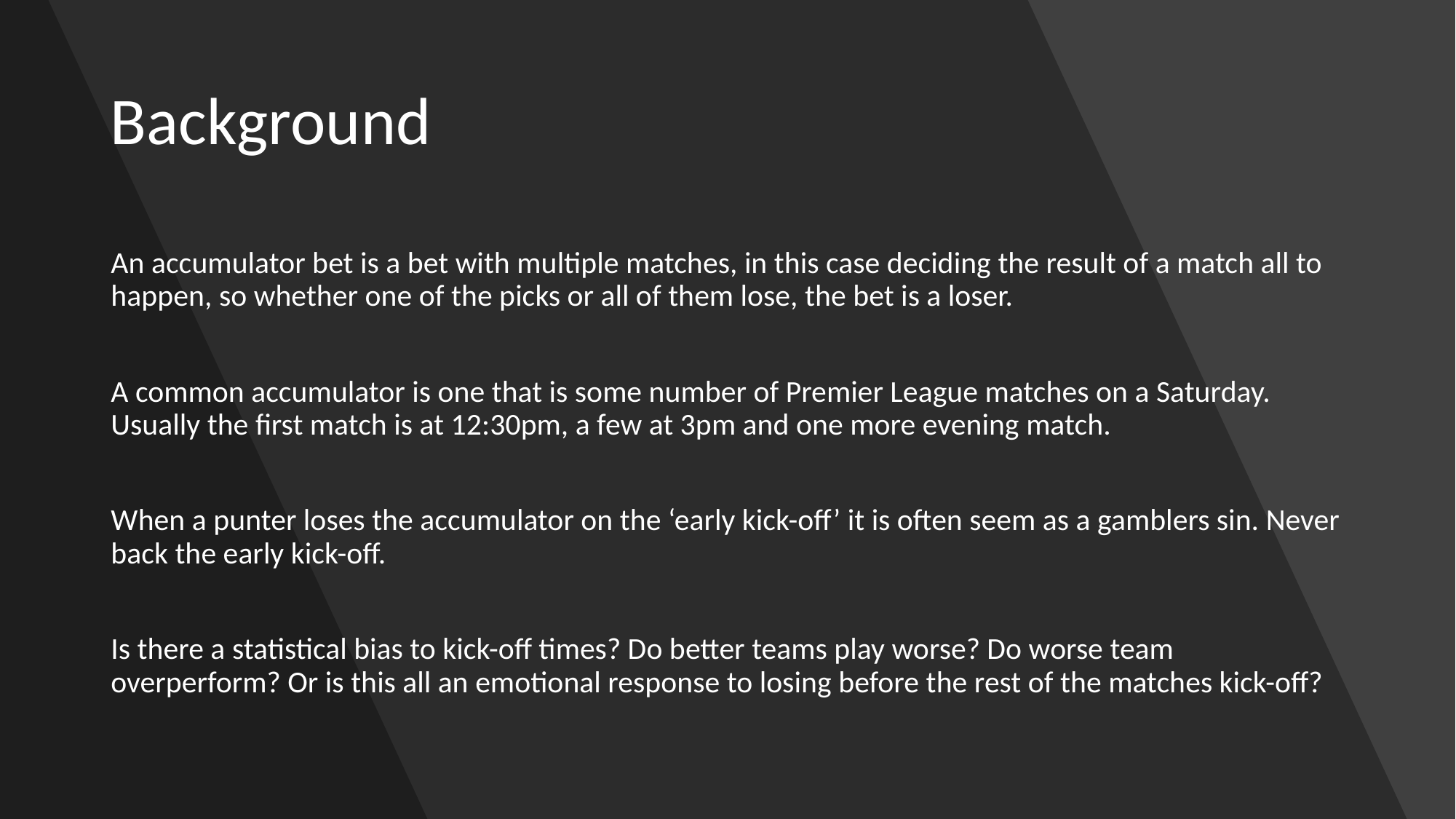

# Background
An accumulator bet is a bet with multiple matches, in this case deciding the result of a match all to happen, so whether one of the picks or all of them lose, the bet is a loser.

A common accumulator is one that is some number of Premier League matches on a Saturday. Usually the first match is at 12:30pm, a few at 3pm and one more evening match.

When a punter loses the accumulator on the ‘early kick-off’ it is often seem as a gamblers sin. Never back the early kick-off.

Is there a statistical bias to kick-off times? Do better teams play worse? Do worse team overperform? Or is this all an emotional response to losing before the rest of the matches kick-off?